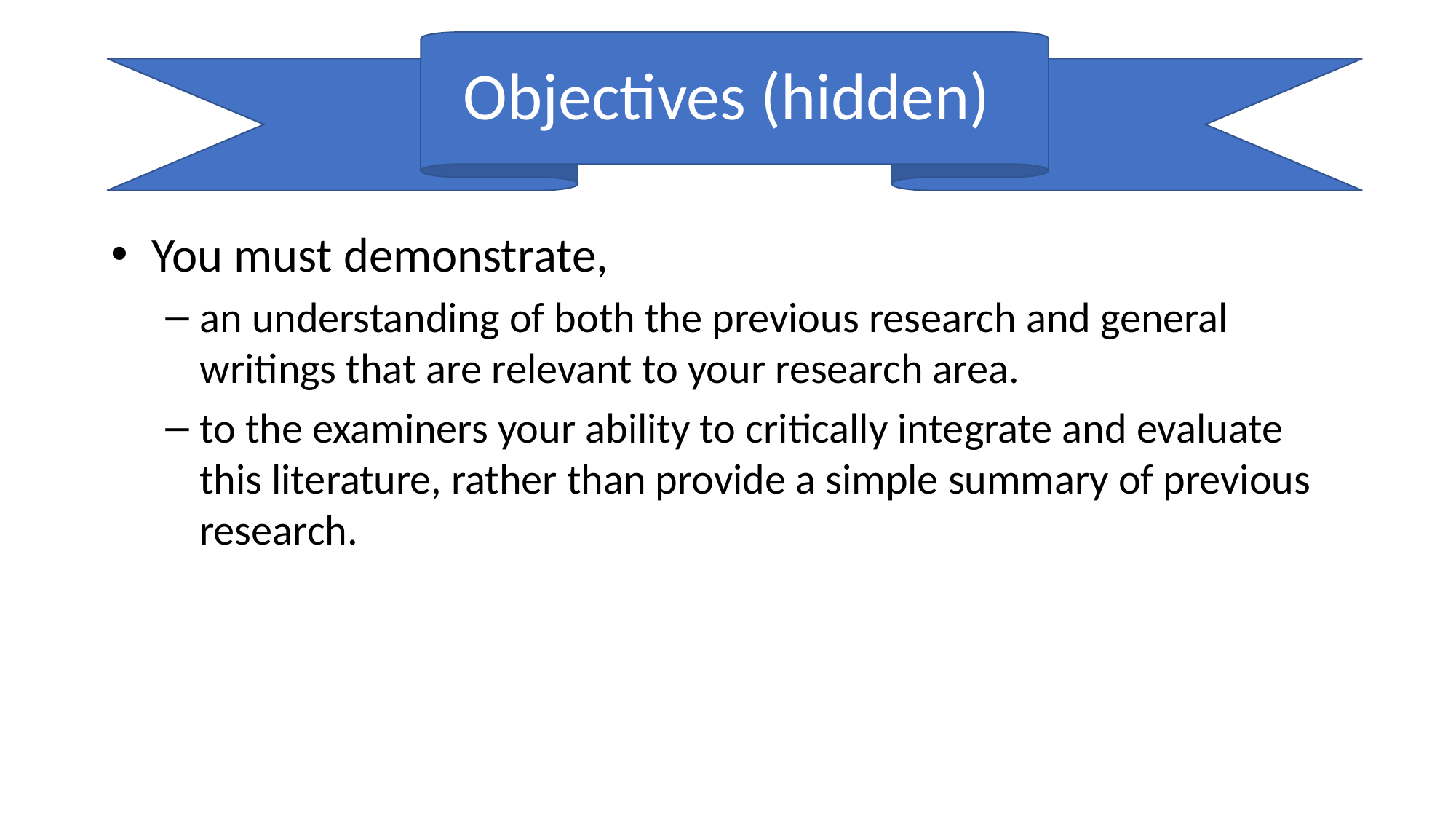

Objectives (hidden)
#
You must demonstrate,
an understanding of both the previous research and general writings that are relevant to your research area.
to the examiners your ability to critically integrate and evaluate this literature, rather than provide a simple summary of previous research.